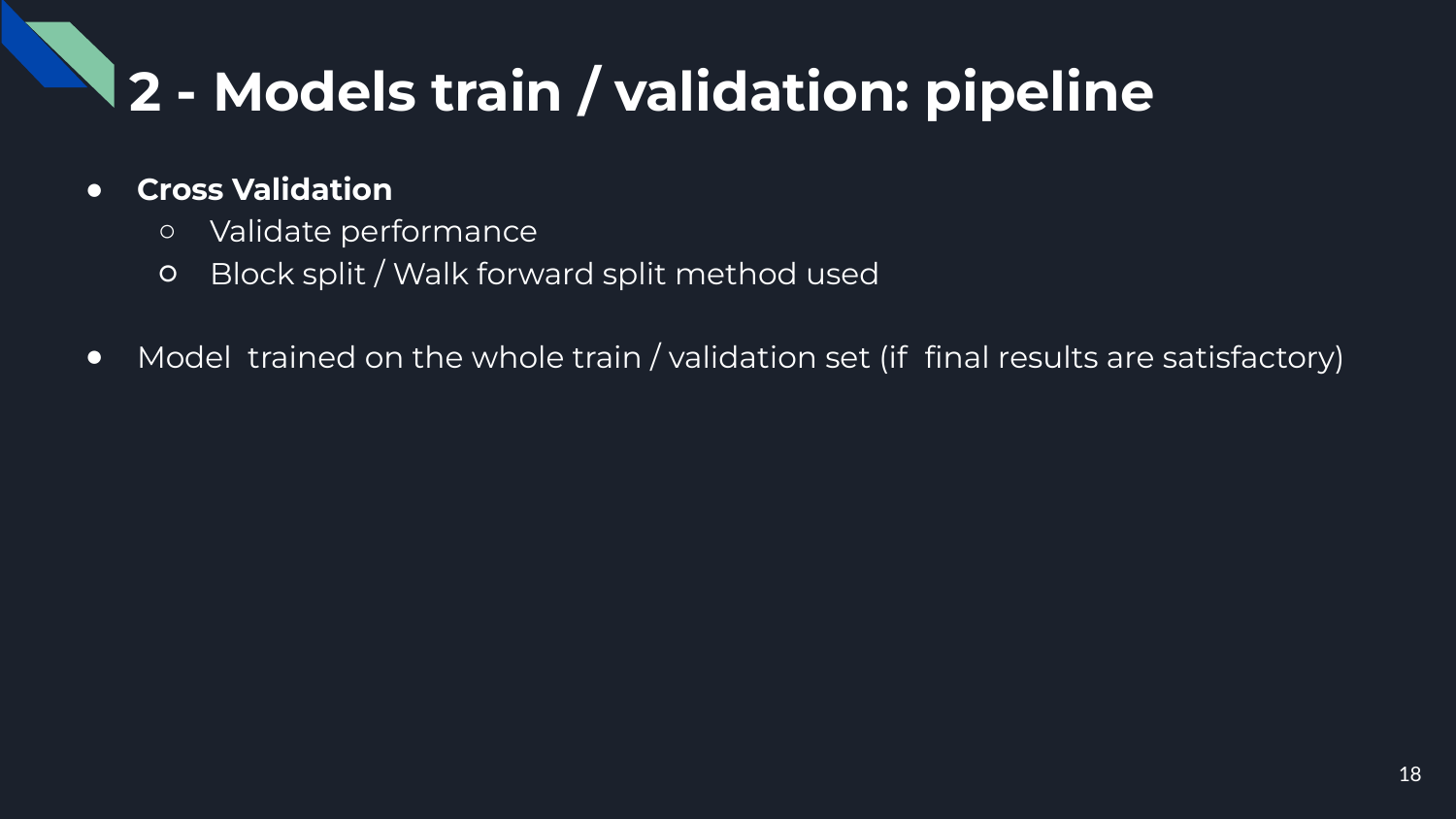

2 - Models train / validation: pipeline
Cross Validation
Validate performance
Block split / Walk forward split method used

Model  trained on the whole train / validation set (if  final results are satisfactory)

18